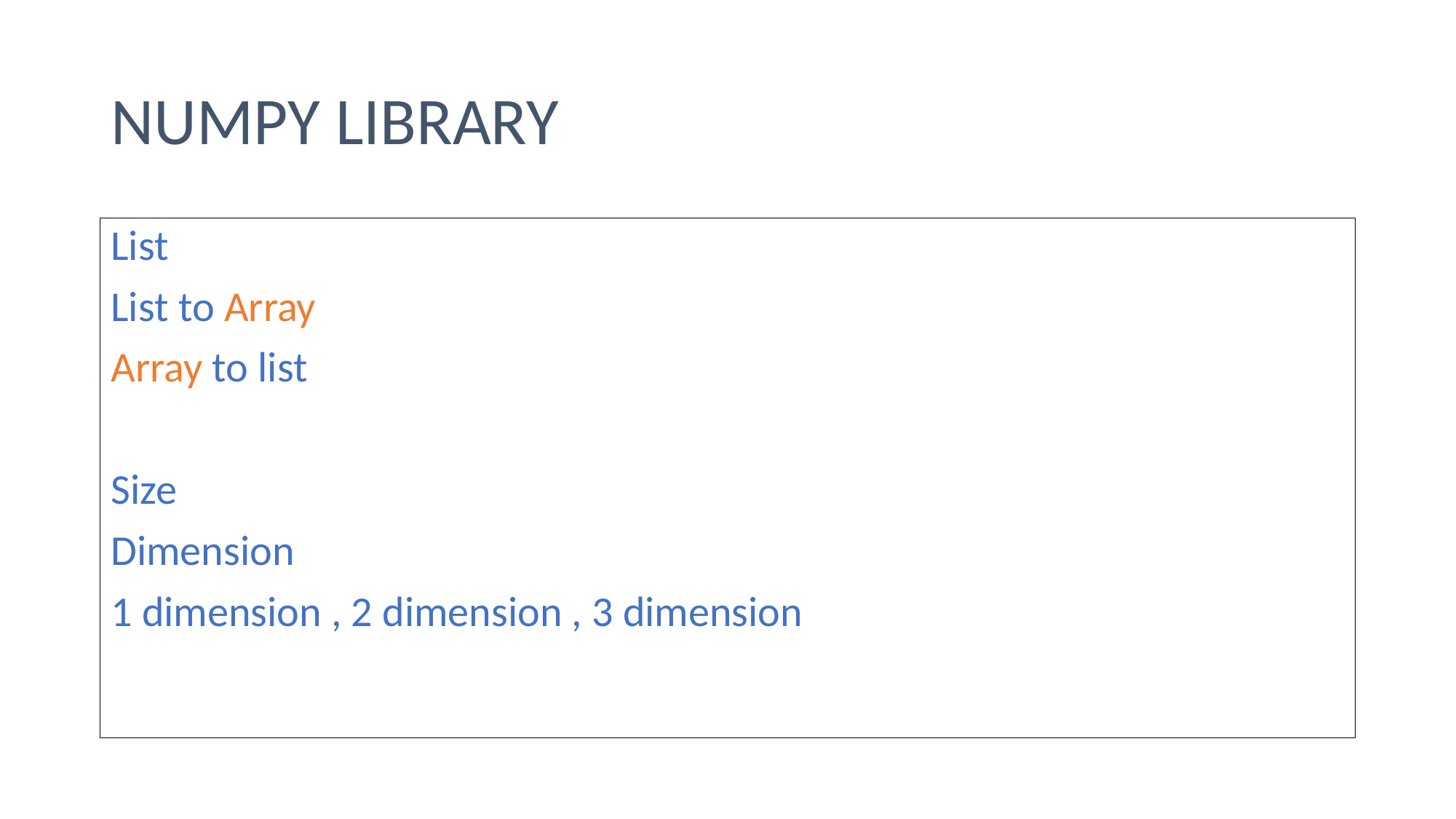

# NUMPY LIBRARY
List
List to Array
Array to list

Size
Dimension
1 dimension , 2 dimension , 3 dimension